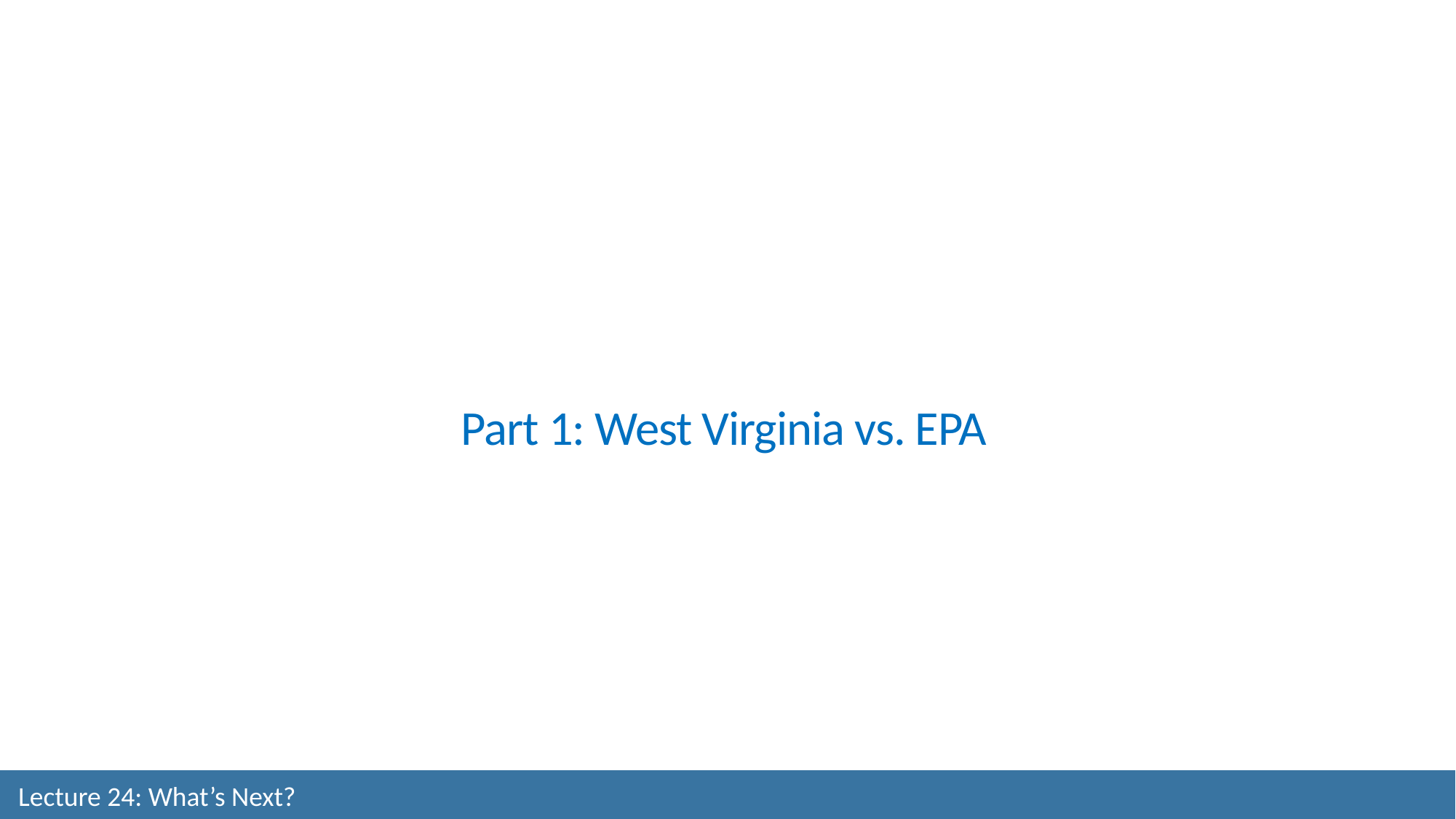

# Part 1: West Virginia vs. EPA